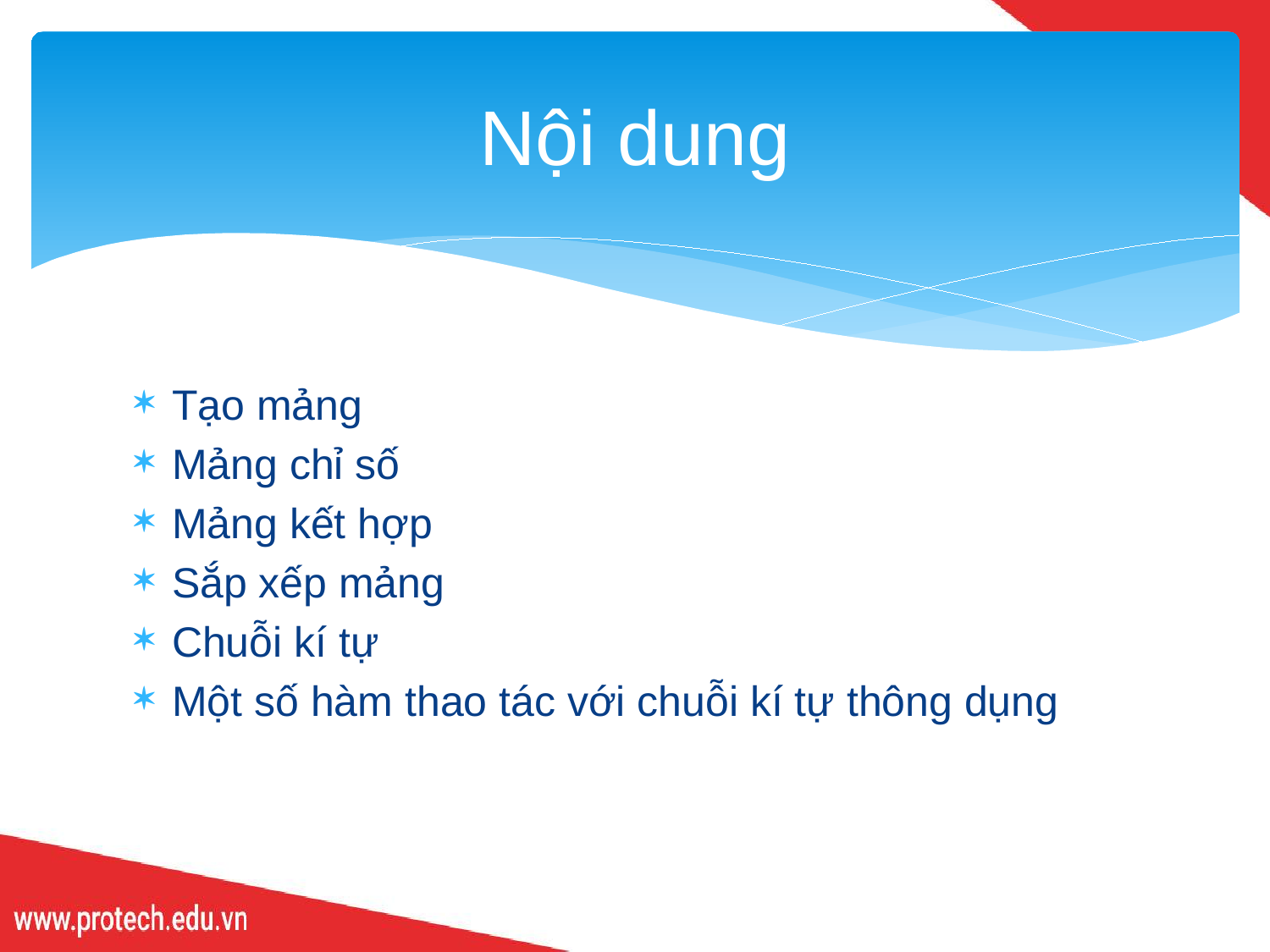

# Nội dung
Tạo mảng
Mảng chỉ số
Mảng kết hợp
Sắp xếp mảng
Chuỗi kí tự
Một số hàm thao tác với chuỗi kí tự thông dụng